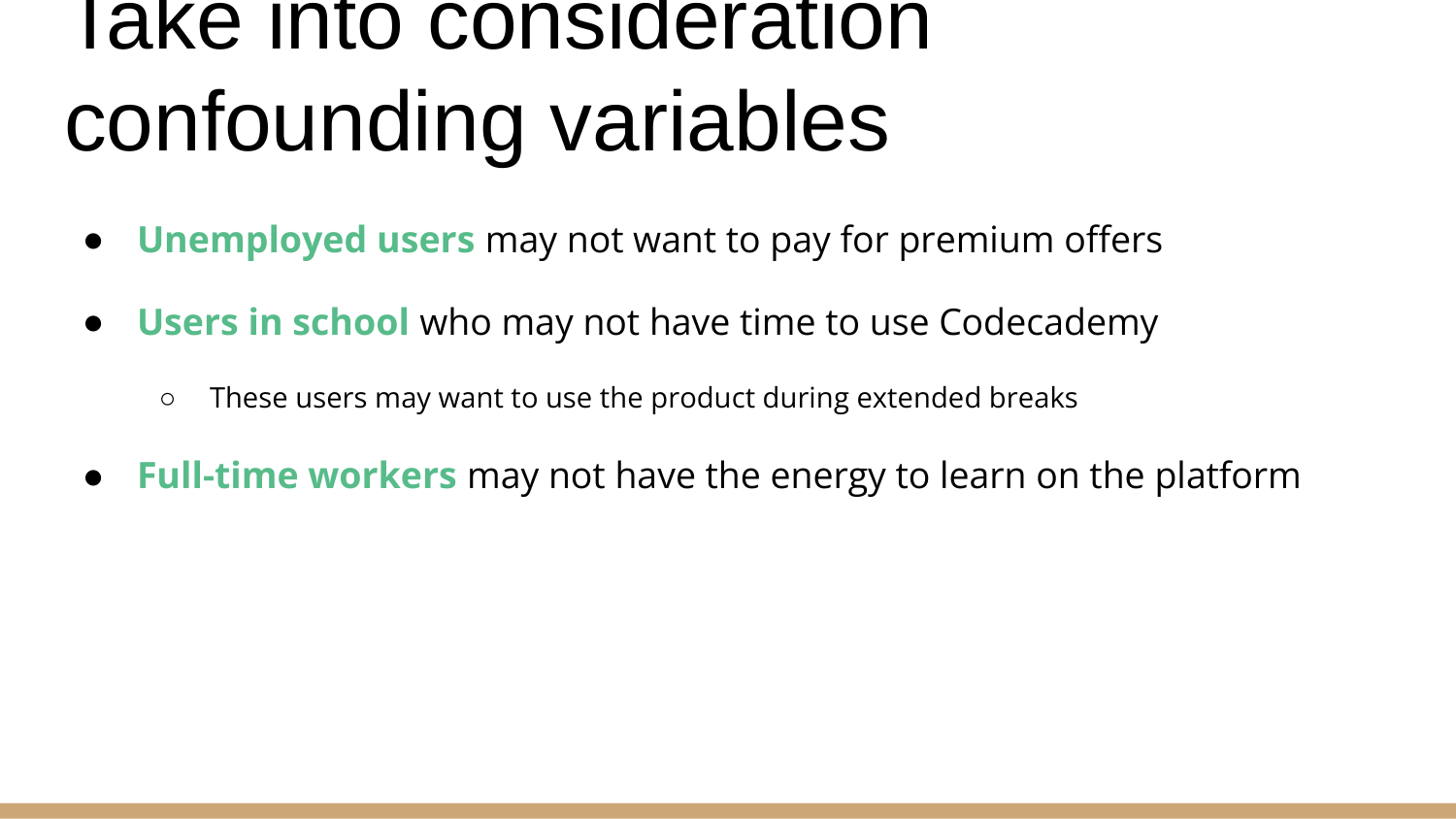

# Take into consideration confounding variables
Unemployed users may not want to pay for premium offers
Users in school who may not have time to use Codecademy
These users may want to use the product during extended breaks
Full-time workers may not have the energy to learn on the platform